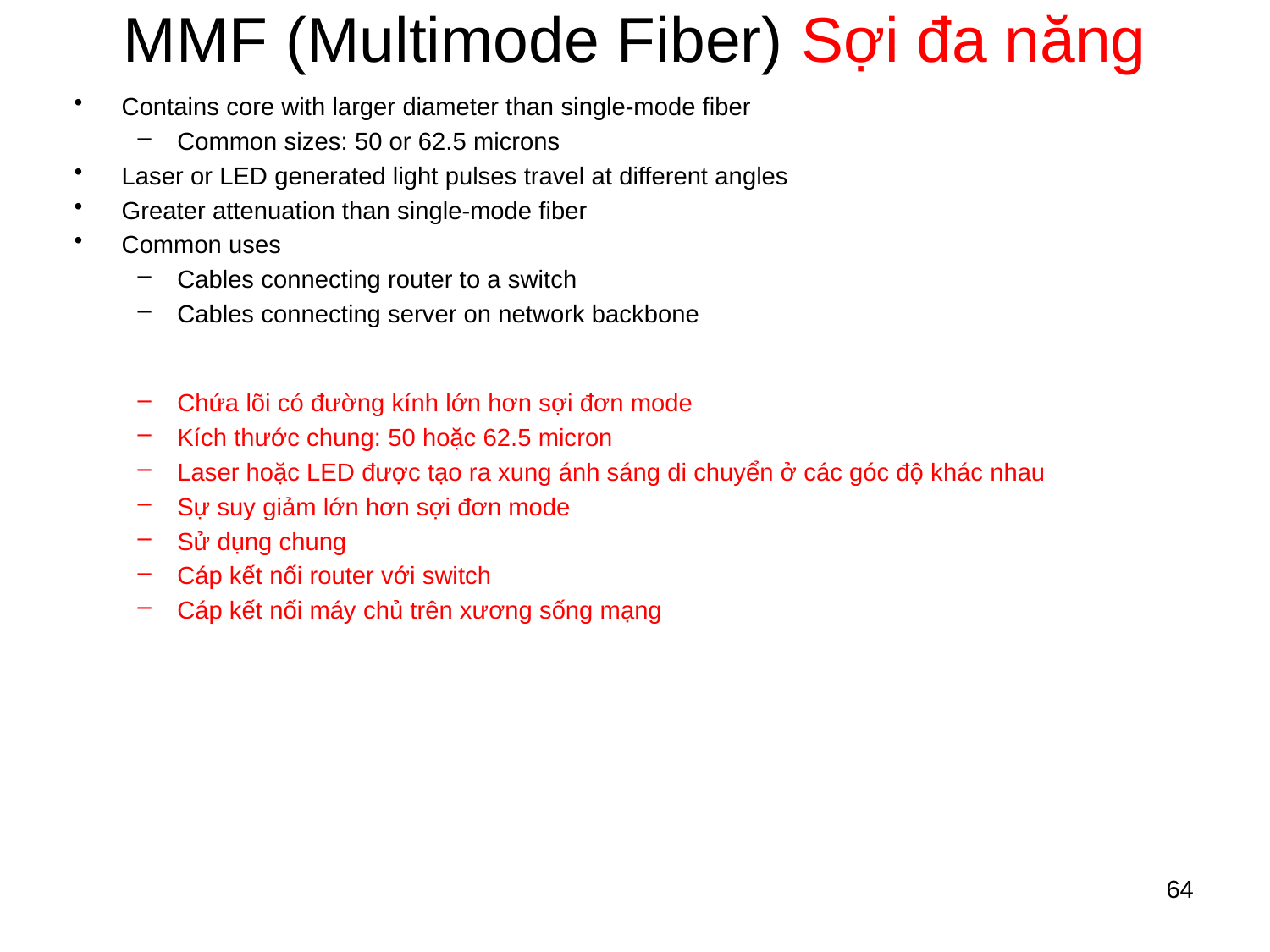

# MMF (Multimode Fiber) Sợi đa năng
Contains core with larger diameter than single-mode fiber
Common sizes: 50 or 62.5 microns
Laser or LED generated light pulses travel at different angles
Greater attenuation than single-mode fiber
Common uses
Cables connecting router to a switch
Cables connecting server on network backbone

Chứa lõi có đường kính lớn hơn sợi đơn mode
Kích thước chung: 50 hoặc 62.5 micron
Laser hoặc LED được tạo ra xung ánh sáng di chuyển ở các góc độ khác nhau
Sự suy giảm lớn hơn sợi đơn mode
Sử dụng chung
Cáp kết nối router với switch
Cáp kết nối máy chủ trên xương sống mạng
64